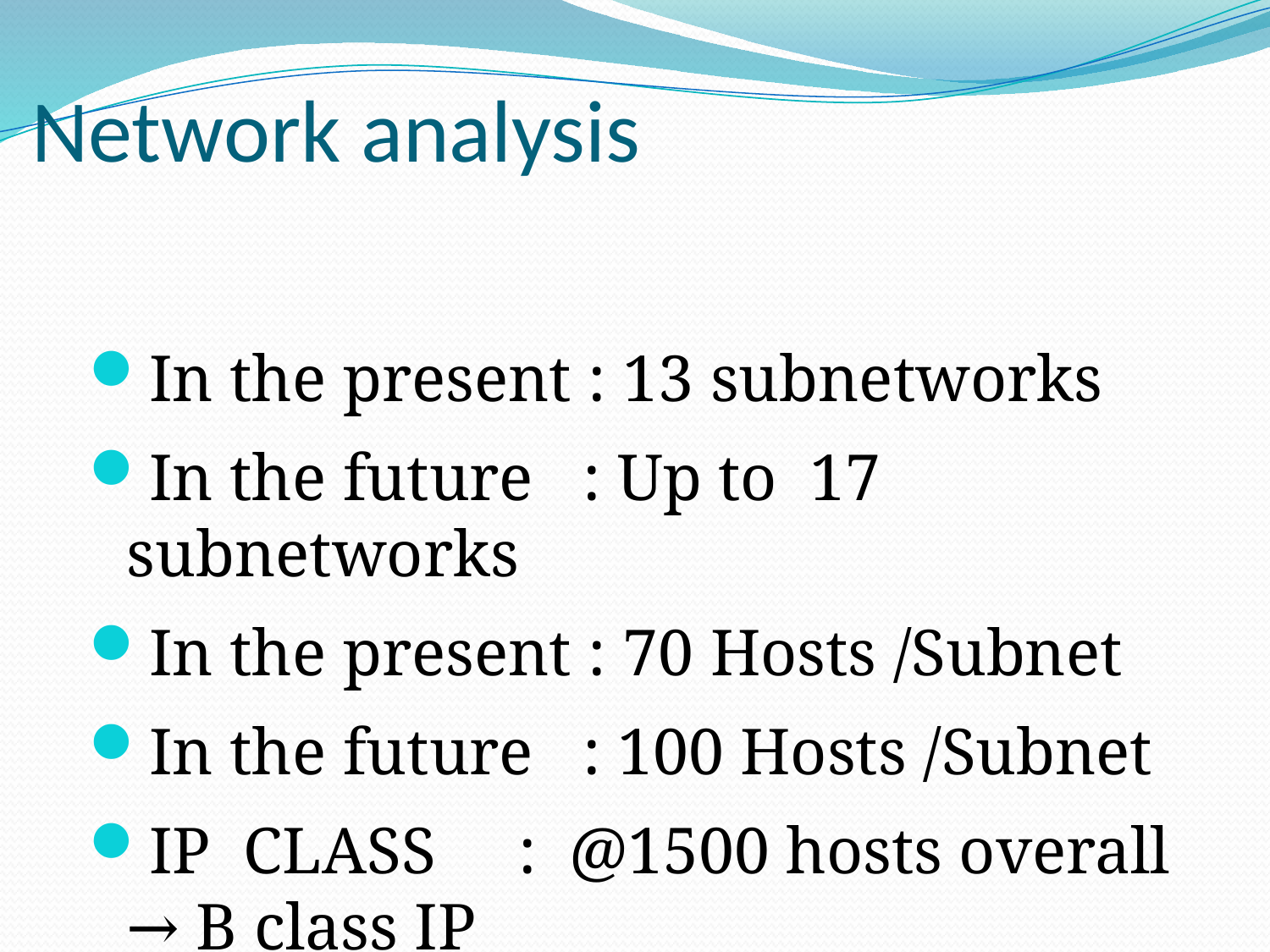

Network analysis

In the present : 13 subnetworks
In the future   : Up to  17 subnetworks
In the present : 70 Hosts /Subnet
In the future   : 100 Hosts /Subnet
IP  CLASS     :  @1500 hosts overall → B class IP